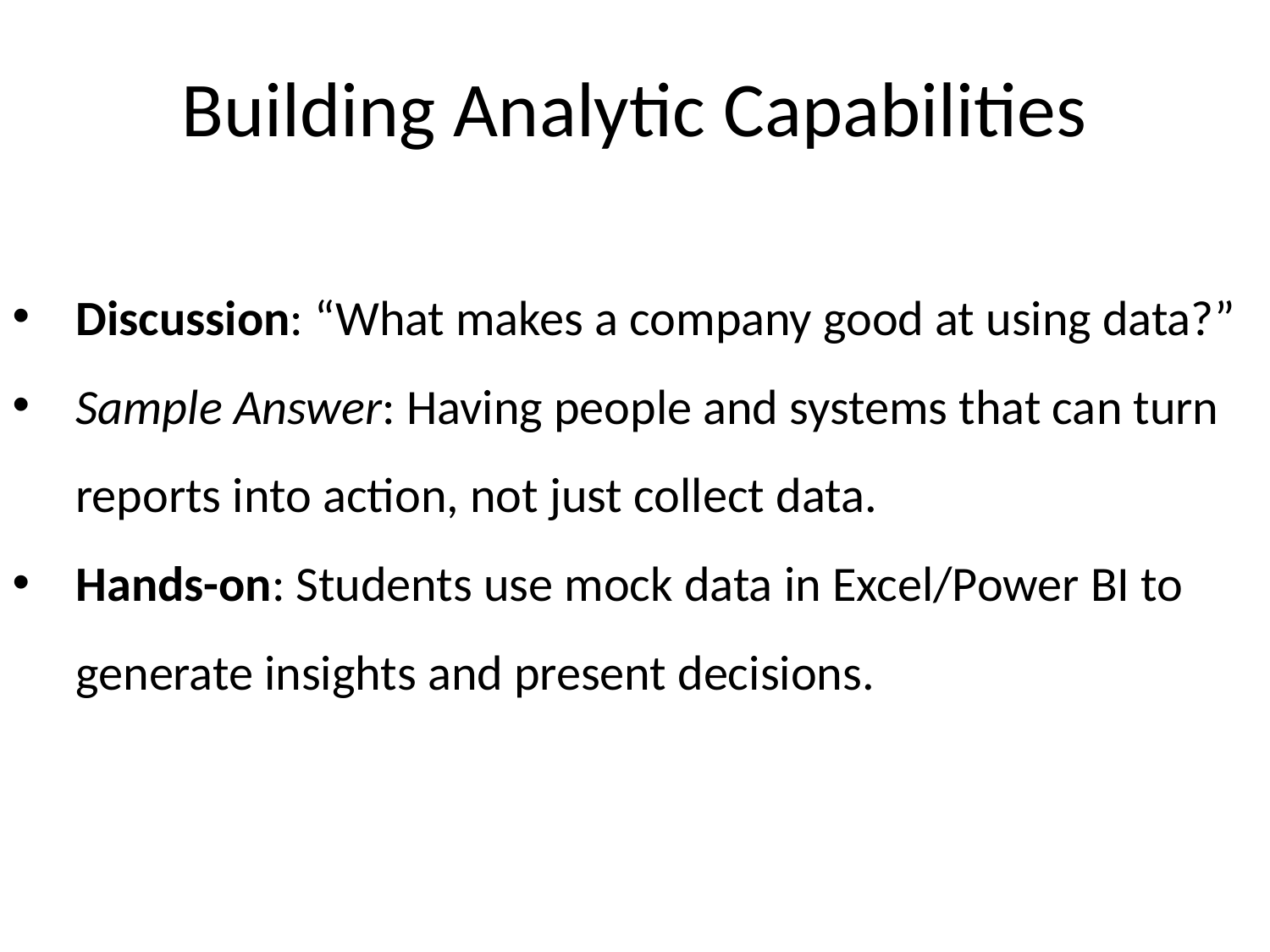

Building Analytic Capabilities
Discussion: “What makes a company good at using data?”
Sample Answer: Having people and systems that can turn reports into action, not just collect data.
Hands-on: Students use mock data in Excel/Power BI to generate insights and present decisions.